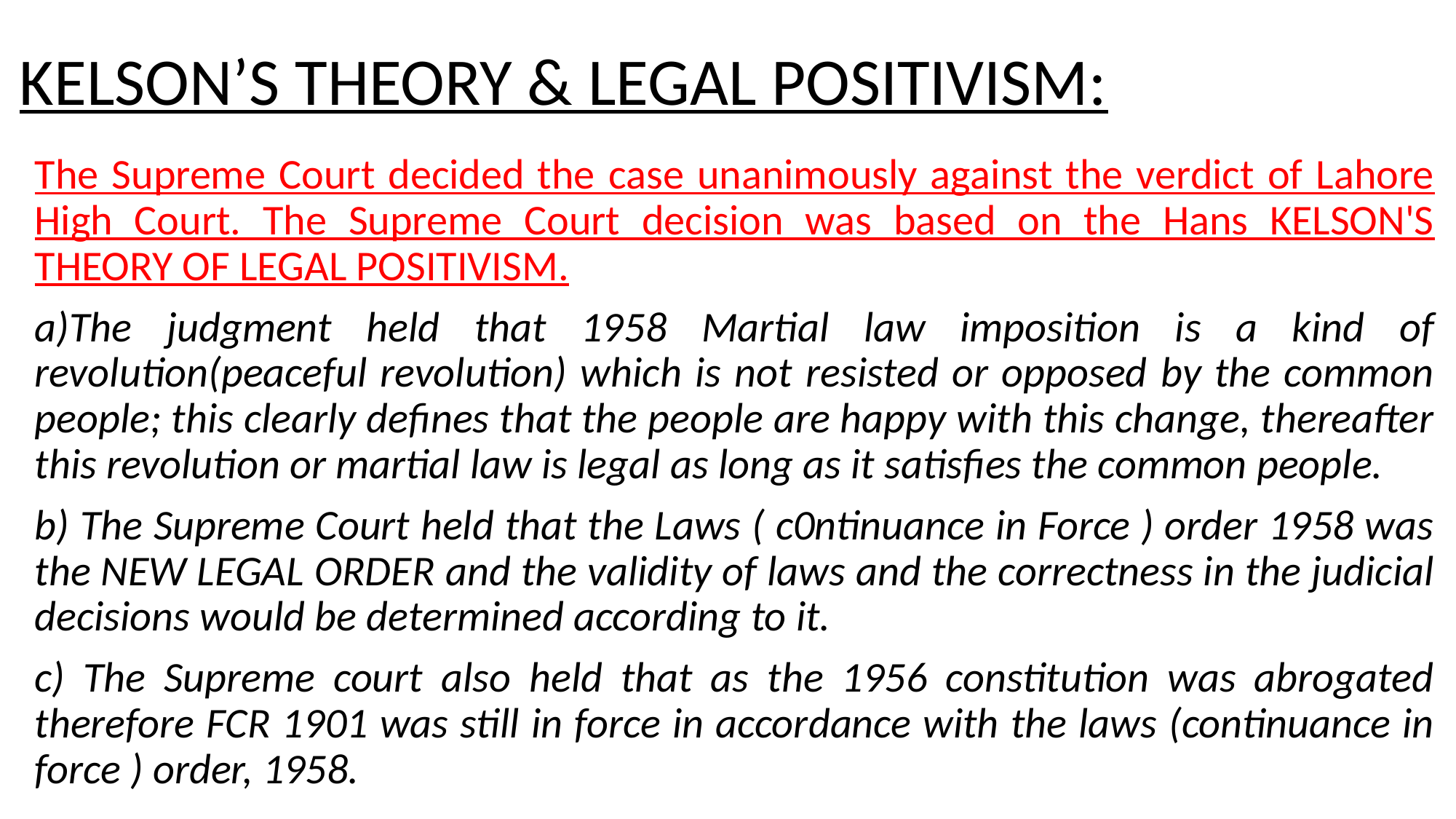

# KELSON’S THEORY & LEGAL POSITIVISM:
The Supreme Court decided the case unanimously against the verdict of Lahore High Court. The Supreme Court decision was based on the Hans KELSON'S THEORY OF LEGAL POSITIVISM.
a)The judgment held that 1958 Martial law imposition is a kind of revolution(peaceful revolution) which is not resisted or opposed by the common people; this clearly defines that the people are happy with this change, thereafter this revolution or martial law is legal as long as it satisfies the common people.
b) The Supreme Court held that the Laws ( c0ntinuance in Force ) order 1958 was the NEW LEGAL ORDER and the validity of laws and the correctness in the judicial decisions would be determined according to it.
c) The Supreme court also held that as the 1956 constitution was abrogated therefore FCR 1901 was still in force in accordance with the laws (continuance in force ) order, 1958.